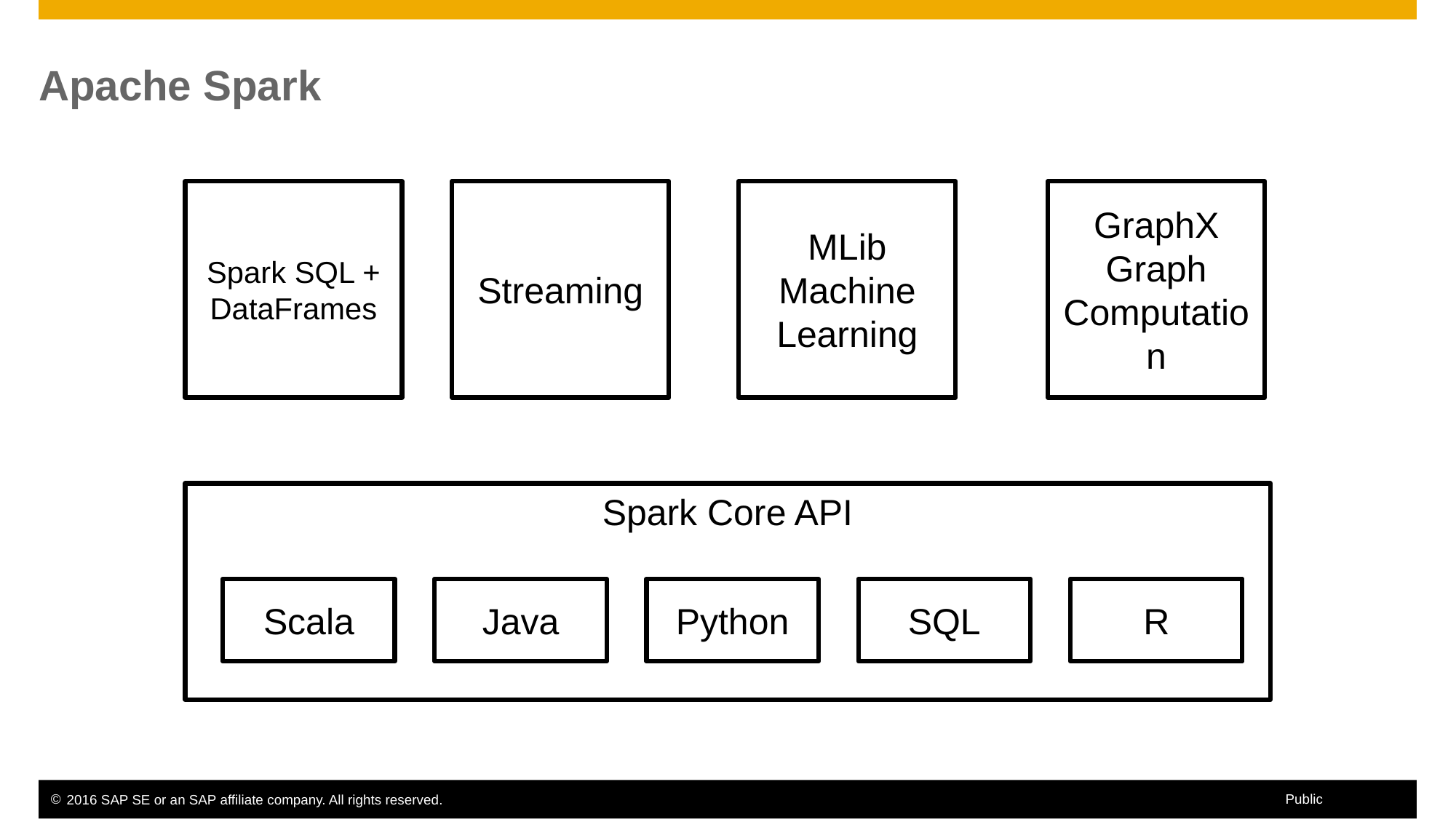

Apache Spark
Spark SQL +
DataFrames
Streaming
MLib
Machine Learning
GraphX
Graph
Computation
Spark Core API
Scala
Java
Python
SQL
R